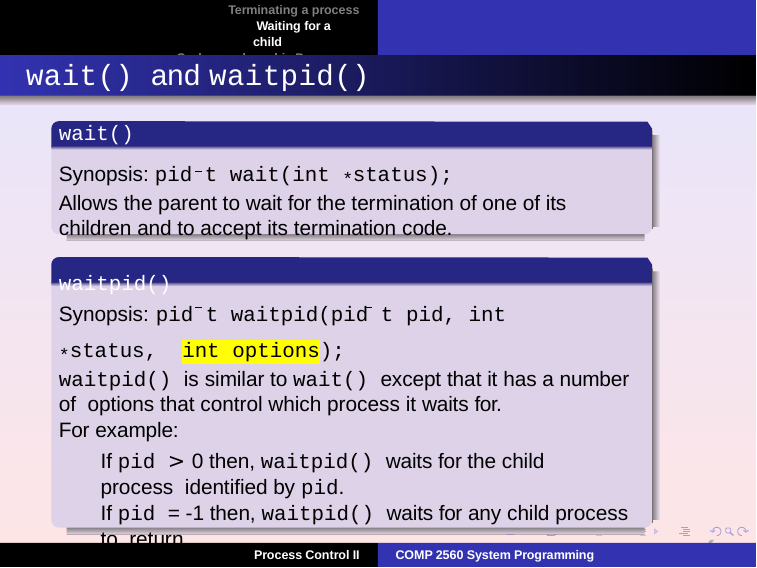

Terminating a process  Waiting for a child
Orphan and zombie Processes

wait() and waitpid()
wait()
Synopsis: pid t wait(int *status);
Allows the parent to wait for the termination of one of its  children and to accept its termination code.

waitpid()
Synopsis: pid t waitpid(pid t pid, int *status,  int options);
waitpid() is similar to wait() except that it has a number of  options that control which process it waits for.
For example:
If pid > 0 then, waitpid() waits for the child process  identified by pid.
If pid = -1 then, waitpid() waits for any child process to  return.

6

Process Control II
COMP 2560 System Programming